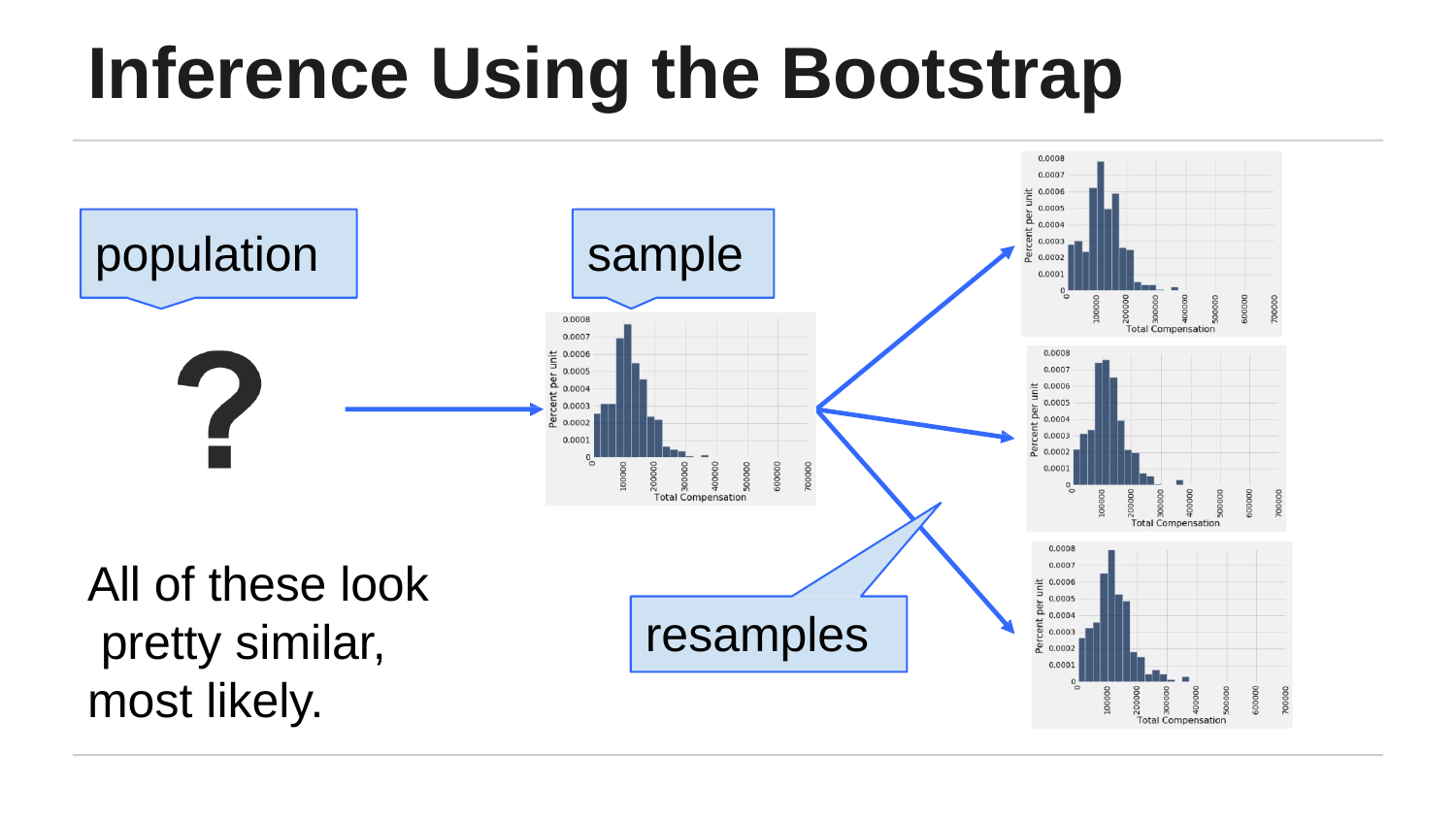

# Inference Using the Bootstrap

population
sample

All of these look  pretty similar,  most likely.
resamples